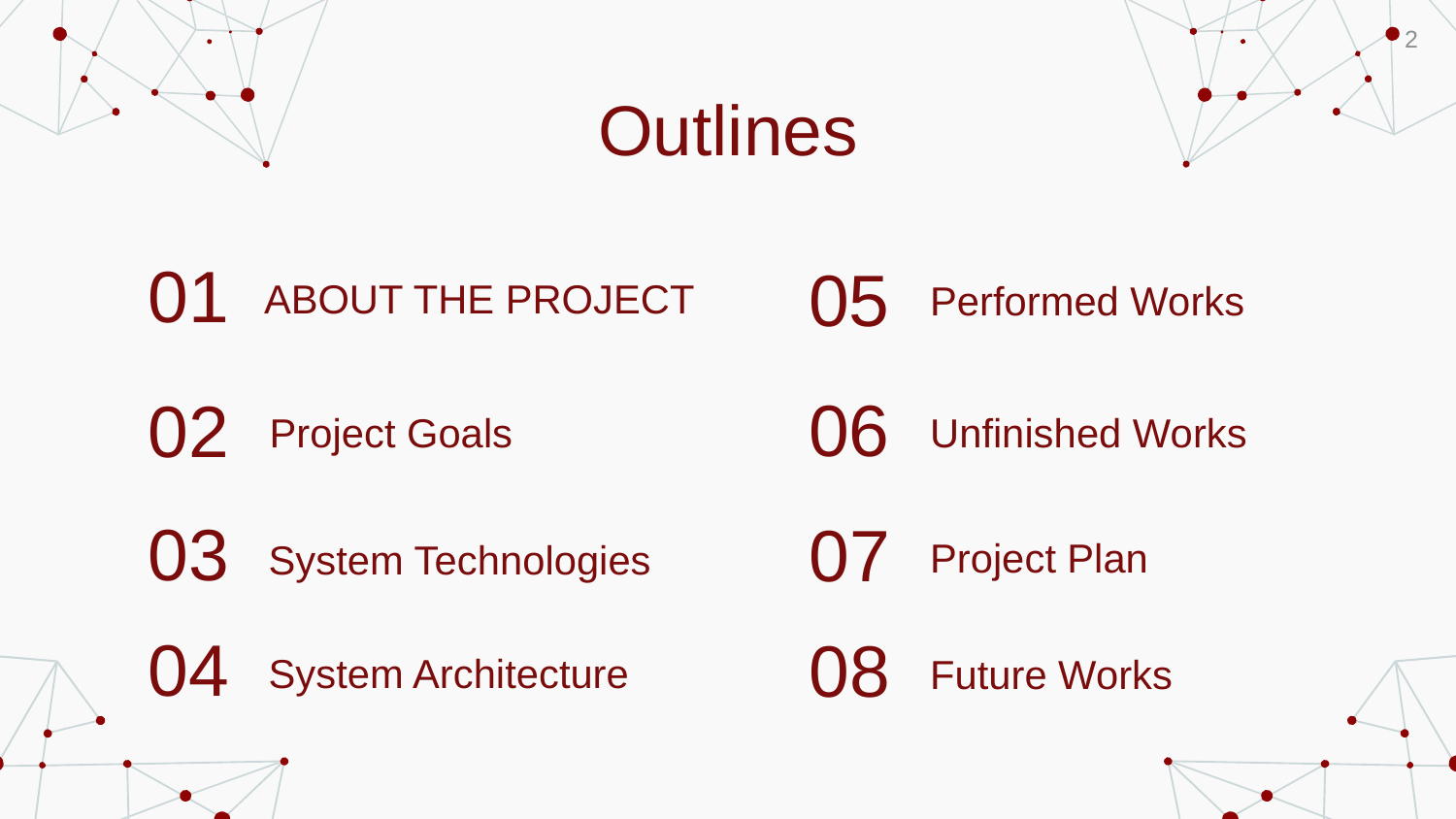

2
# Outlines
01
05
ABOUT THE PROJECT
Performed Works
06
02
Project Goals
Unfinished Works
03
07
Project Plan
System Technologies
04
08
System Architecture
Future Works